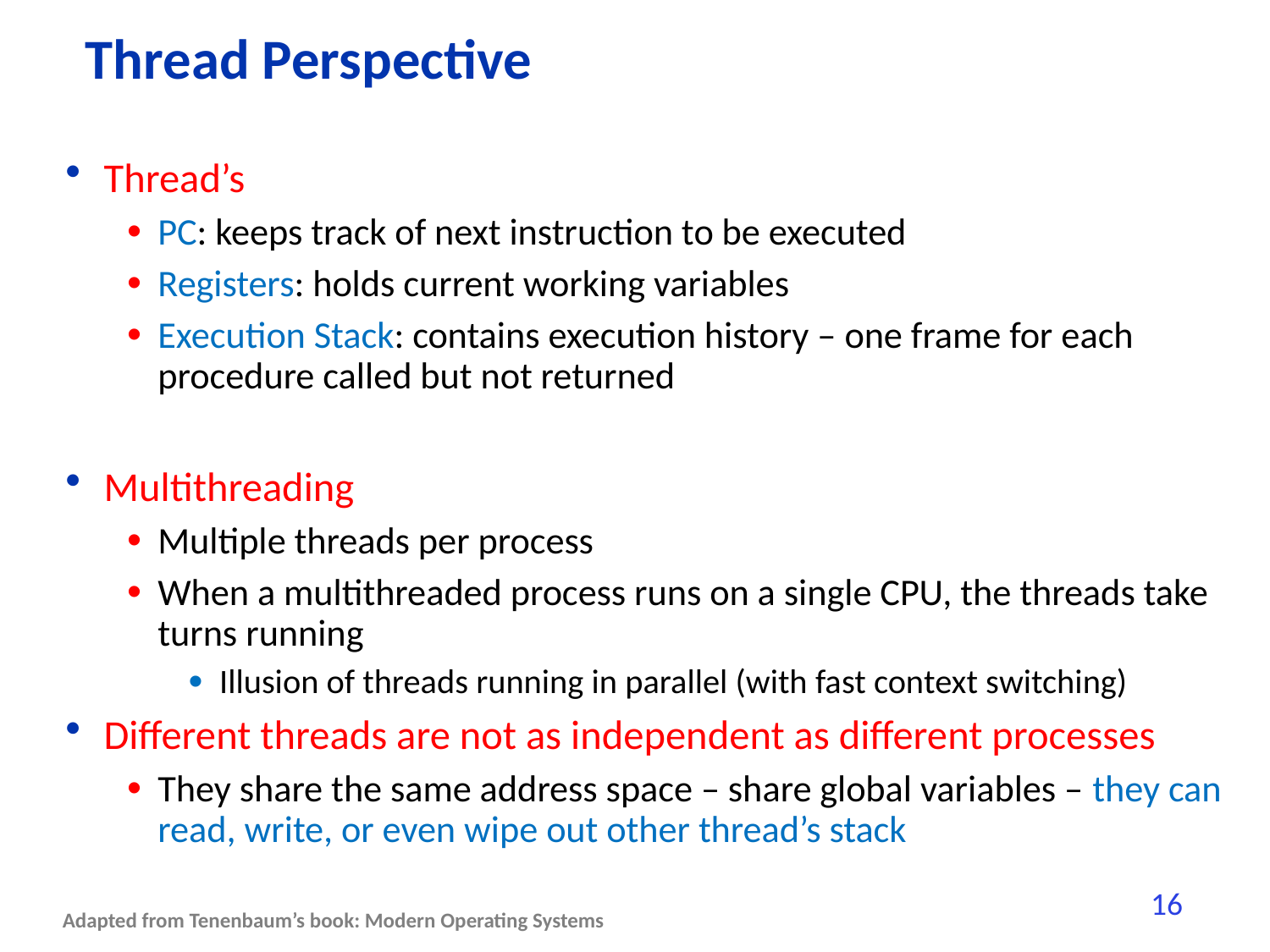

# Thread Perspective
Thread’s
PC: keeps track of next instruction to be executed
Registers: holds current working variables
Execution Stack: contains execution history – one frame for each procedure called but not returned

Multithreading
Multiple threads per process
When a multithreaded process runs on a single CPU, the threads take turns running
Illusion of threads running in parallel (with fast context switching)
Different threads are not as independent as different processes
They share the same address space – share global variables – they can read, write, or even wipe out other thread’s stack

Adapted from Tenenbaum’s book: Modern Operating Systems